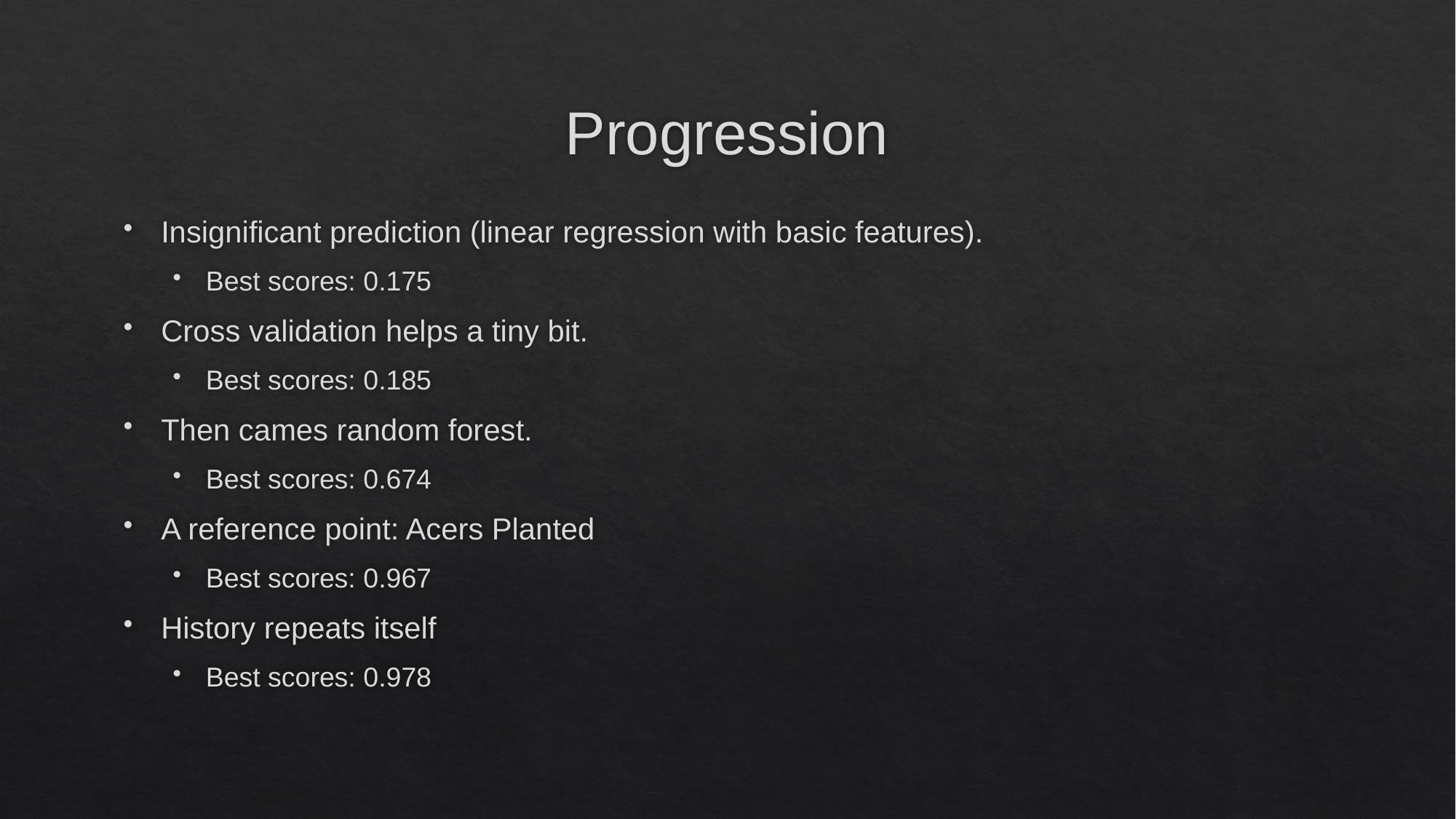

# Progression
Insignificant prediction (linear regression with basic features).
Best scores: 0.175
Cross validation helps a tiny bit.
Best scores: 0.185
Then cames random forest.
Best scores: 0.674
A reference point: Acers Planted
Best scores: 0.967
History repeats itself
Best scores: 0.978